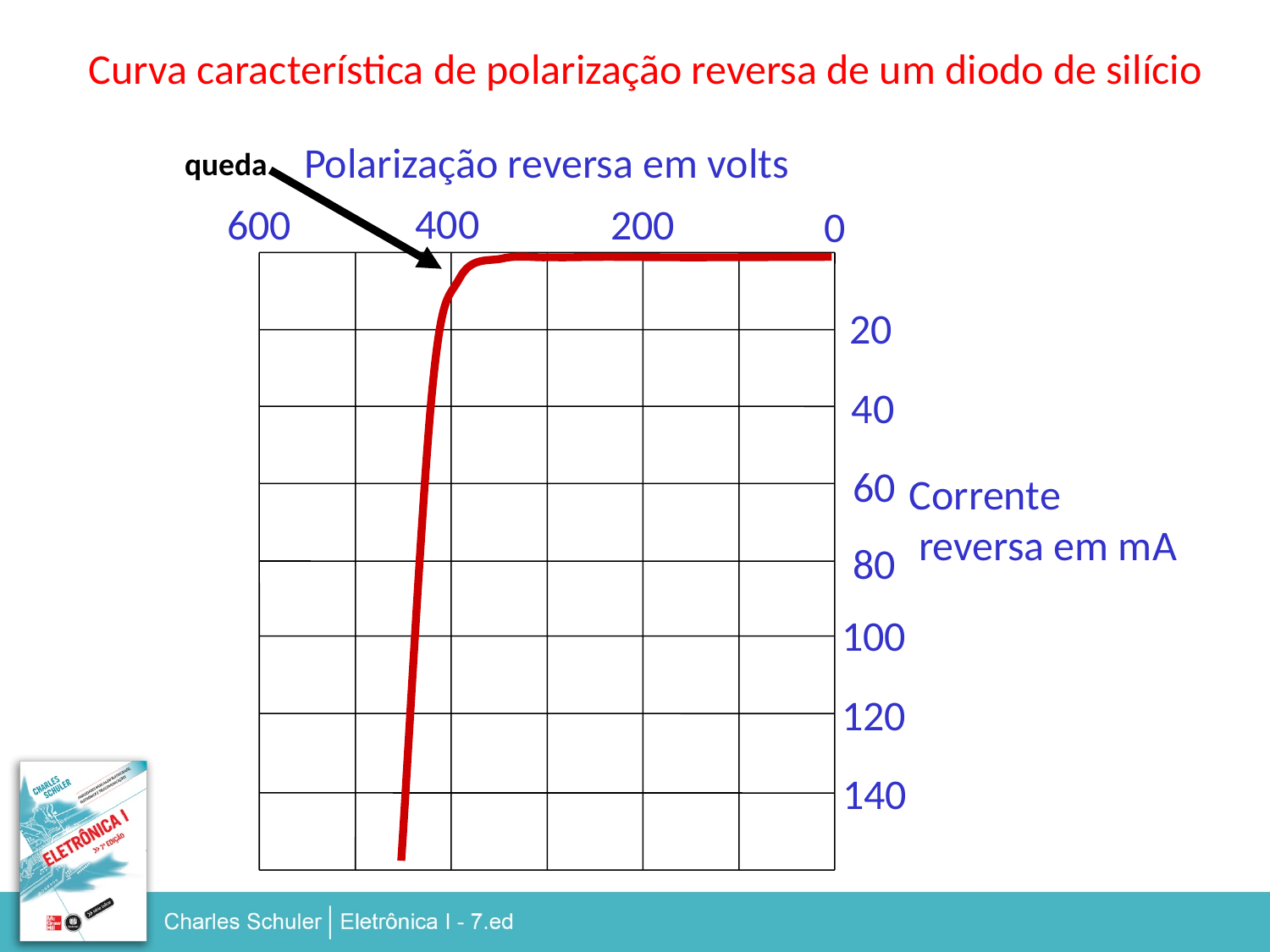

Curva característica de polarização reversa de um diodo de silício
Polarização reversa em volts
queda

400
600
200
0

20
40
60
Corrente
 reversa em mA
80
100
120
140